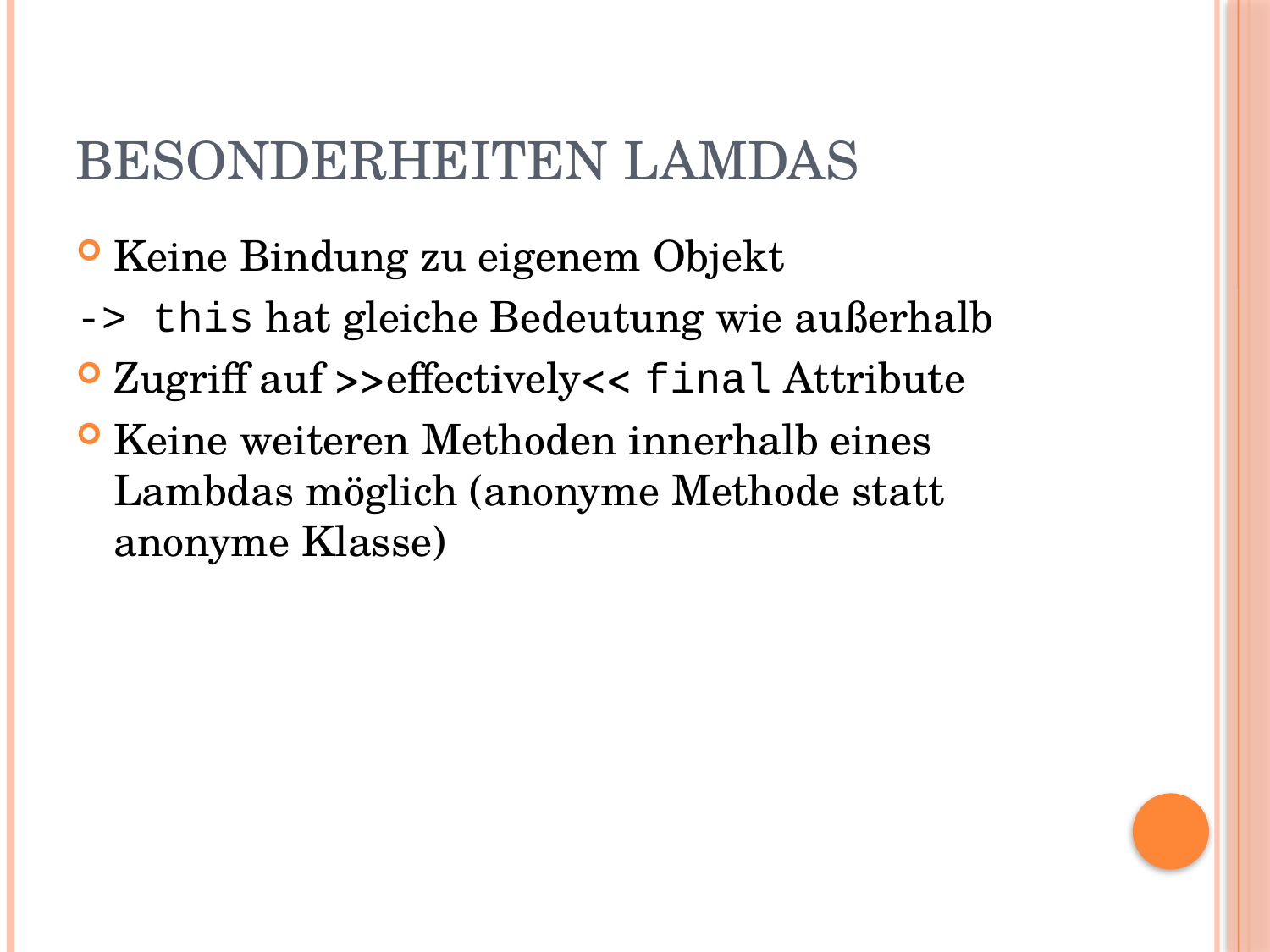

# Besonderheiten Lamdas
Keine Bindung zu eigenem Objekt
-> this hat gleiche Bedeutung wie außerhalb
Zugriff auf >>effectively<< final Attribute
Keine weiteren Methoden innerhalb eines Lambdas möglich (anonyme Methode statt anonyme Klasse)